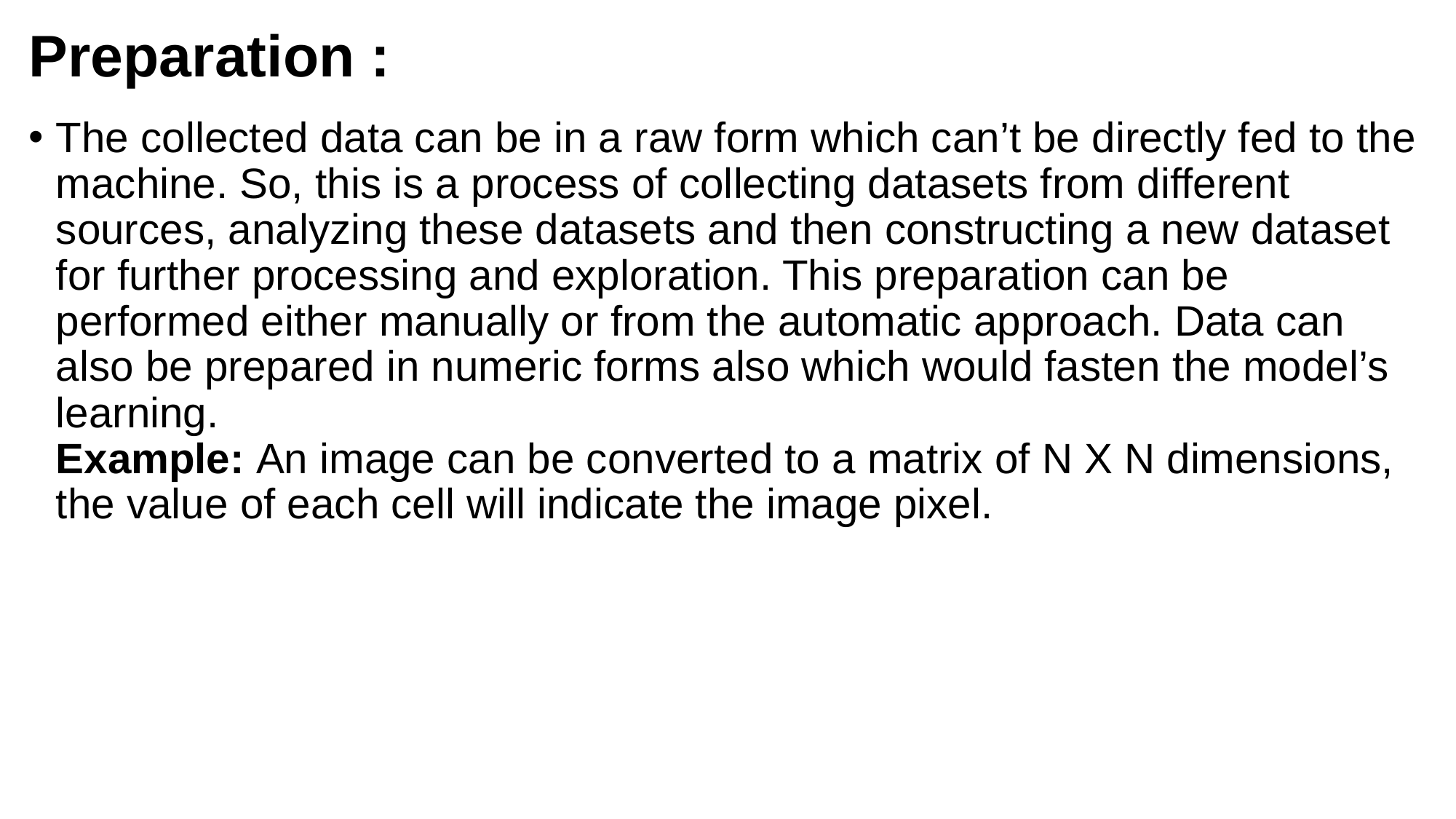

# Preparation :
The collected data can be in a raw form which can’t be directly fed to the machine. So, this is a process of collecting datasets from different sources, analyzing these datasets and then constructing a new dataset for further processing and exploration. This preparation can be performed either manually or from the automatic approach. Data can also be prepared in numeric forms also which would fasten the model’s learning. 
Example: An image can be converted to a matrix of N X N dimensions, the value of each cell will indicate the image pixel.